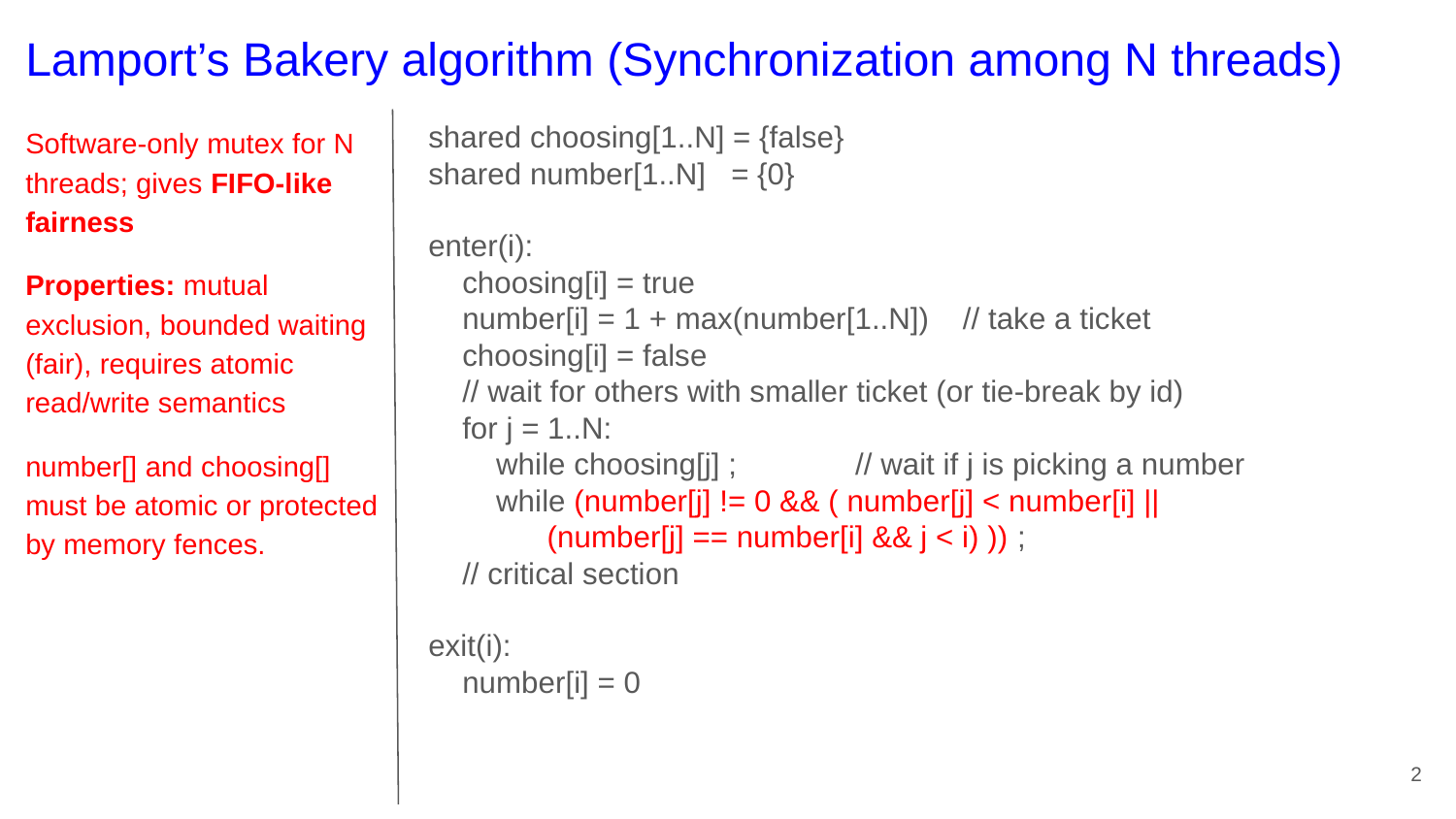

# Lamport’s Bakery algorithm (Synchronization among N threads)
shared choosing[1..N] = {false}
shared number[1..N]   = {0}

enter(i):
    choosing[i] = true
    number[i] = 1 + max(number[1..N])    // take a ticket
    choosing[i] = false
    // wait for others with smaller ticket (or tie-break by id)
    for j = 1..N:
        while choosing[j] ;              // wait if j is picking a number
        while (number[j] != 0 && ( number[j] < number[i] ||
              (number[j] == number[i] && j < i) )) ;
    // critical section

exit(i):
    number[i] = 0

Software-only mutex for N threads; gives FIFO-like fairness
Properties: mutual exclusion, bounded waiting (fair), requires atomic read/write semantics
number[] and choosing[] must be atomic or protected by memory fences.
2